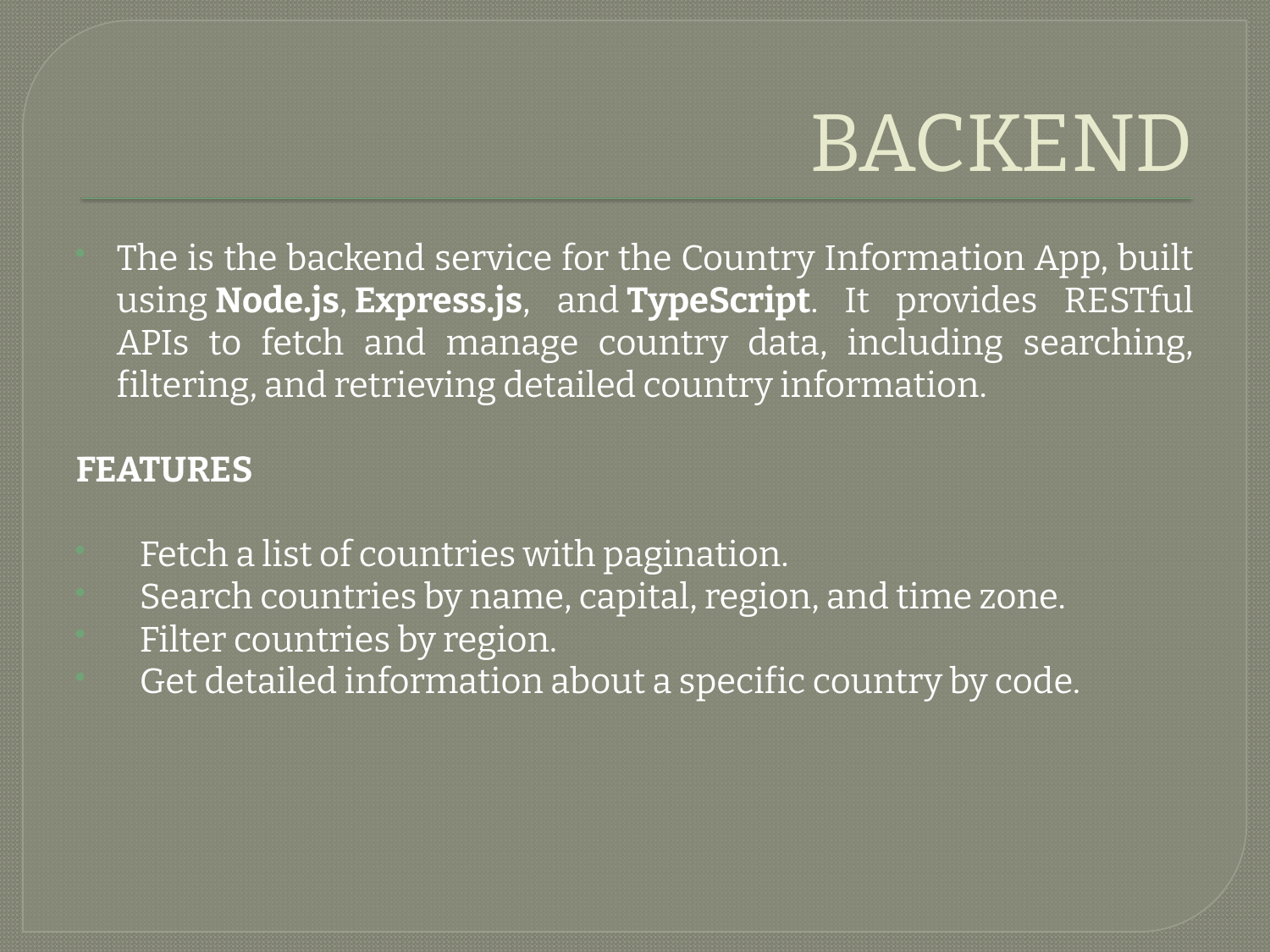

# BACKEND
The is the backend service for the Country Information App, built using Node.js, Express.js, and TypeScript. It provides RESTful APIs to fetch and manage country data, including searching, filtering, and retrieving detailed country information.

FEATURES
Fetch a list of countries with pagination.
Search countries by name, capital, region, and time zone.
Filter countries by region.
Get detailed information about a specific country by code.